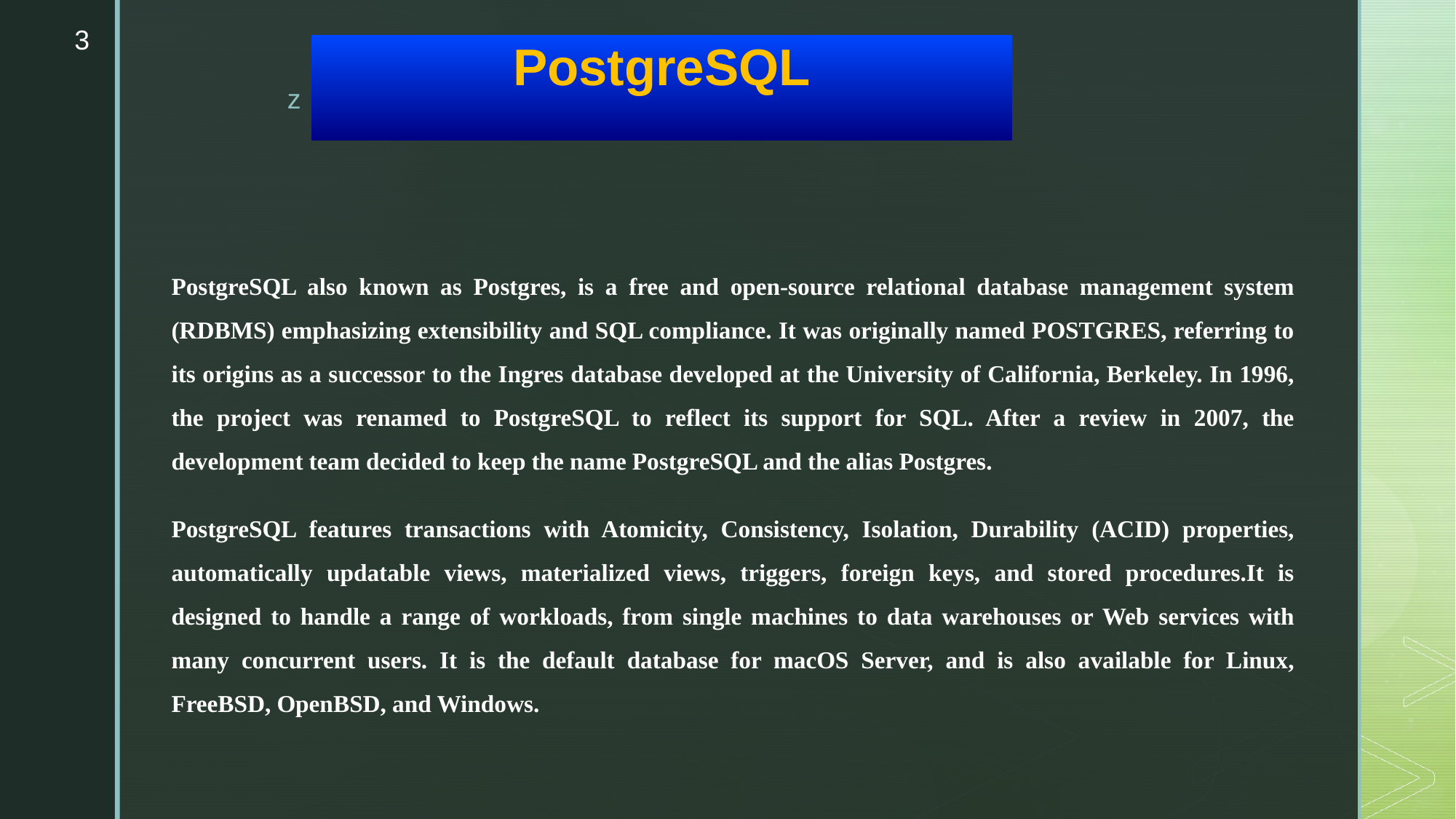

3
# PostgreSQL
PostgreSQL also known as Postgres, is a free and open-source relational database management system (RDBMS) emphasizing extensibility and SQL compliance. It was originally named POSTGRES, referring to its origins as a successor to the Ingres database developed at the University of California, Berkeley. In 1996, the project was renamed to PostgreSQL to reflect its support for SQL. After a review in 2007, the development team decided to keep the name PostgreSQL and the alias Postgres.
PostgreSQL features transactions with Atomicity, Consistency, Isolation, Durability (ACID) properties, automatically updatable views, materialized views, triggers, foreign keys, and stored procedures.It is designed to handle a range of workloads, from single machines to data warehouses or Web services with many concurrent users. It is the default database for macOS Server, and is also available for Linux, FreeBSD, OpenBSD, and Windows.